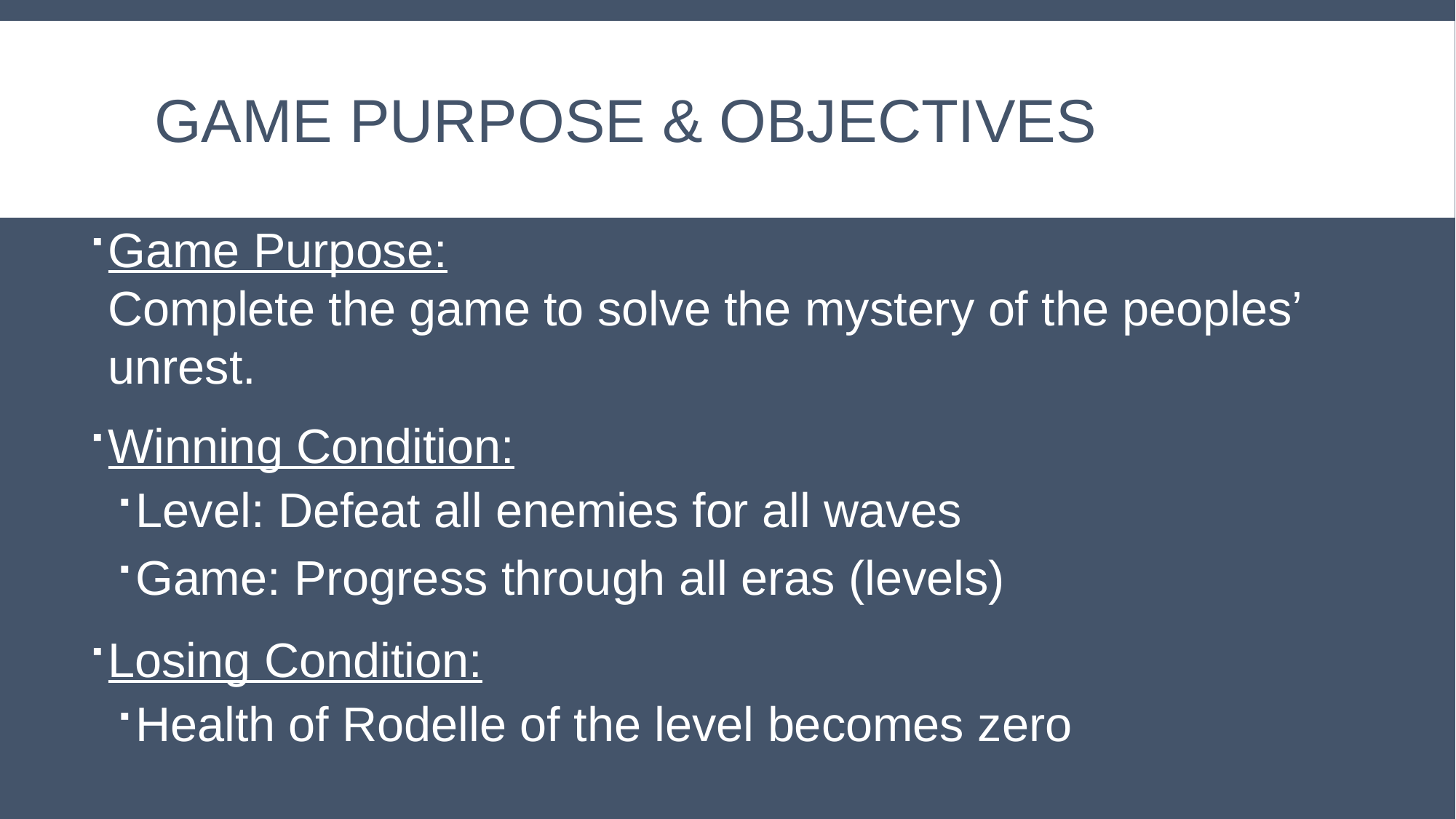

# Game Purpose & objectives
Game Purpose:
Complete the game to solve the mystery of the peoples’ unrest.
Winning Condition:
Level: Defeat all enemies for all waves
Game: Progress through all eras (levels)
Losing Condition:
Health of Rodelle of the level becomes zero